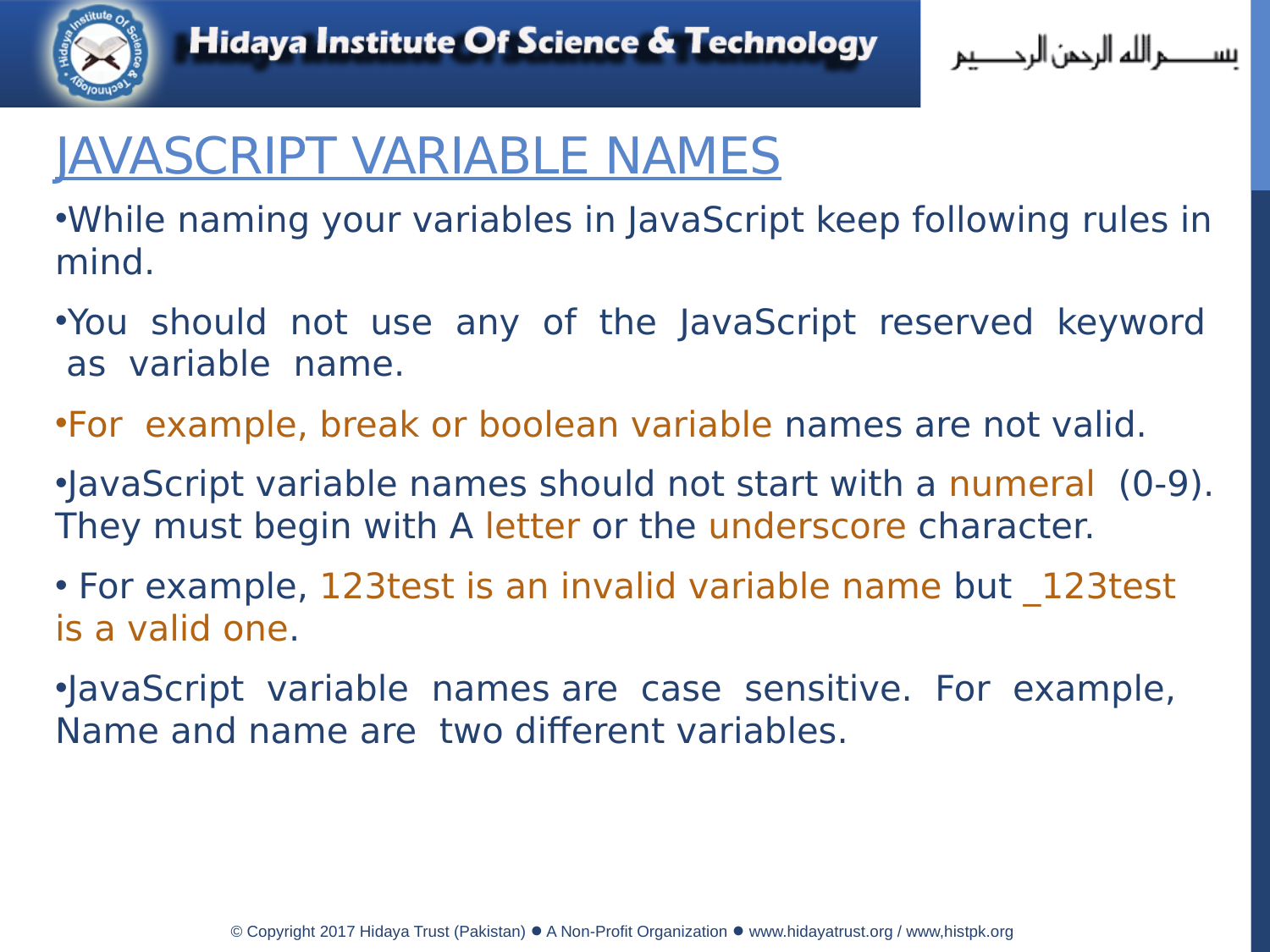

# JavaScript Variable Names
While naming your variables in JavaScript keep following rules in mind.
You  should  not  use  any  of  the  JavaScript  reserved  keyword  as  variable  name.
For  example, break or boolean variable names are not valid.
JavaScript variable names should not start with a numeral  (0-9). They must begin with A letter or the underscore character.
 For example, 123test is an invalid variable name but _123test is a valid one.
JavaScript  variable  names are  case  sensitive.  For  example, Name and name are  two different variables.